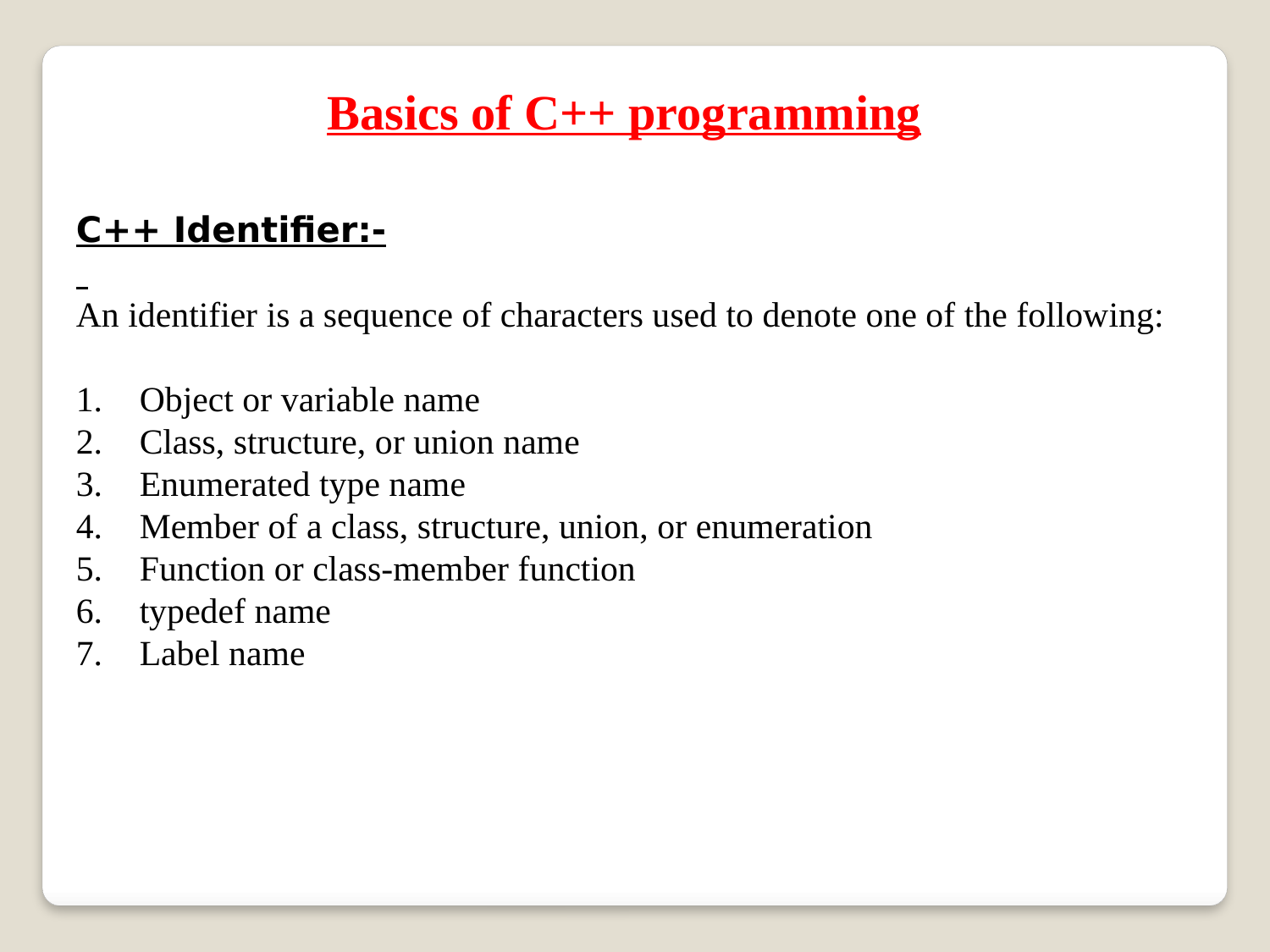

Basics of C++ programming
C++ Identifier:-

An identifier is a sequence of characters used to denote one of the following:

Object or variable name
Class, structure, or union name
Enumerated type name
Member of a class, structure, union, or enumeration
Function or class-member function
typedef name
Label name